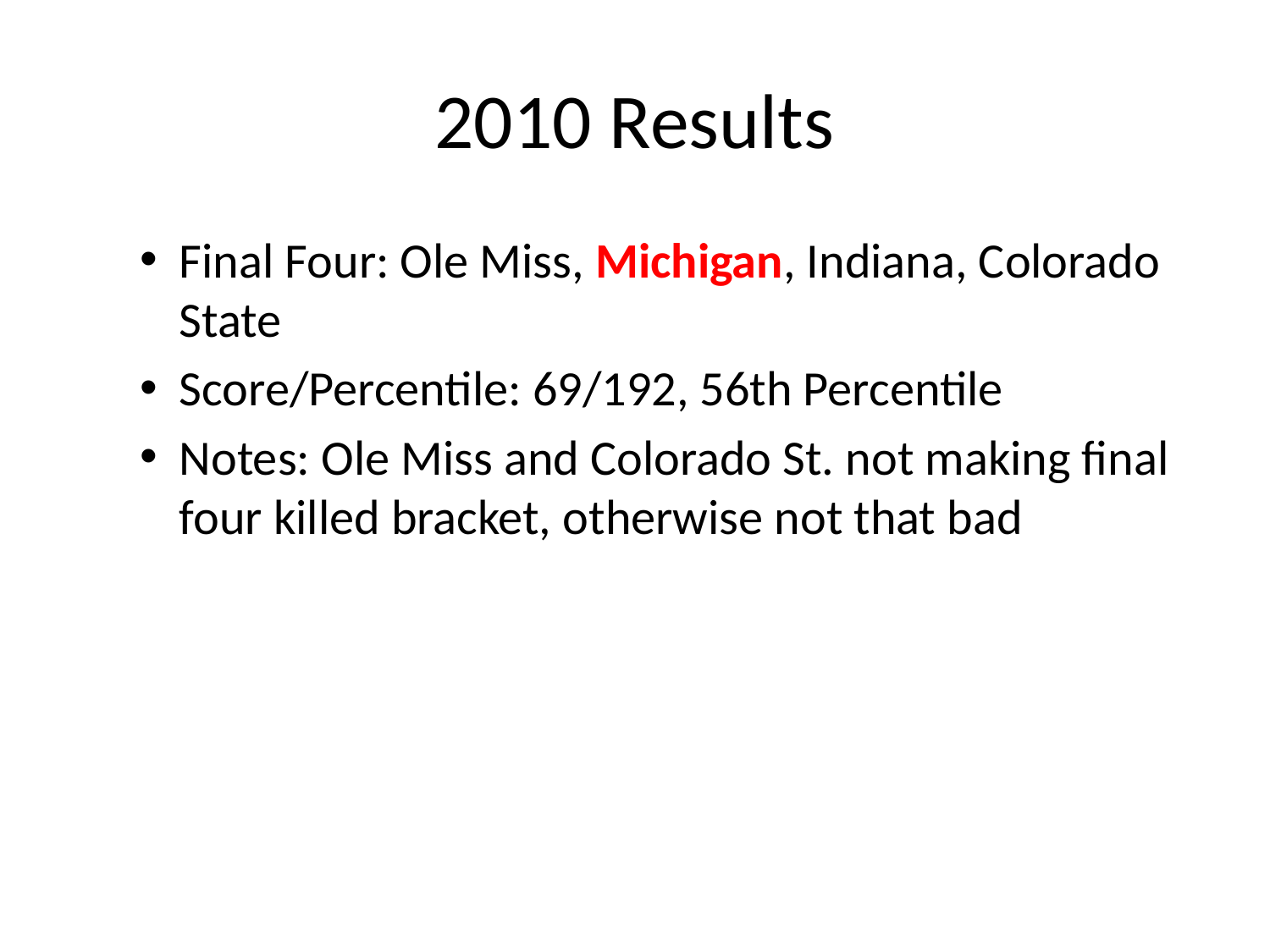

# 2010 Results
Final Four: Ole Miss, Michigan, Indiana, Colorado State
Score/Percentile: 69/192, 56th Percentile
Notes: Ole Miss and Colorado St. not making final four killed bracket, otherwise not that bad